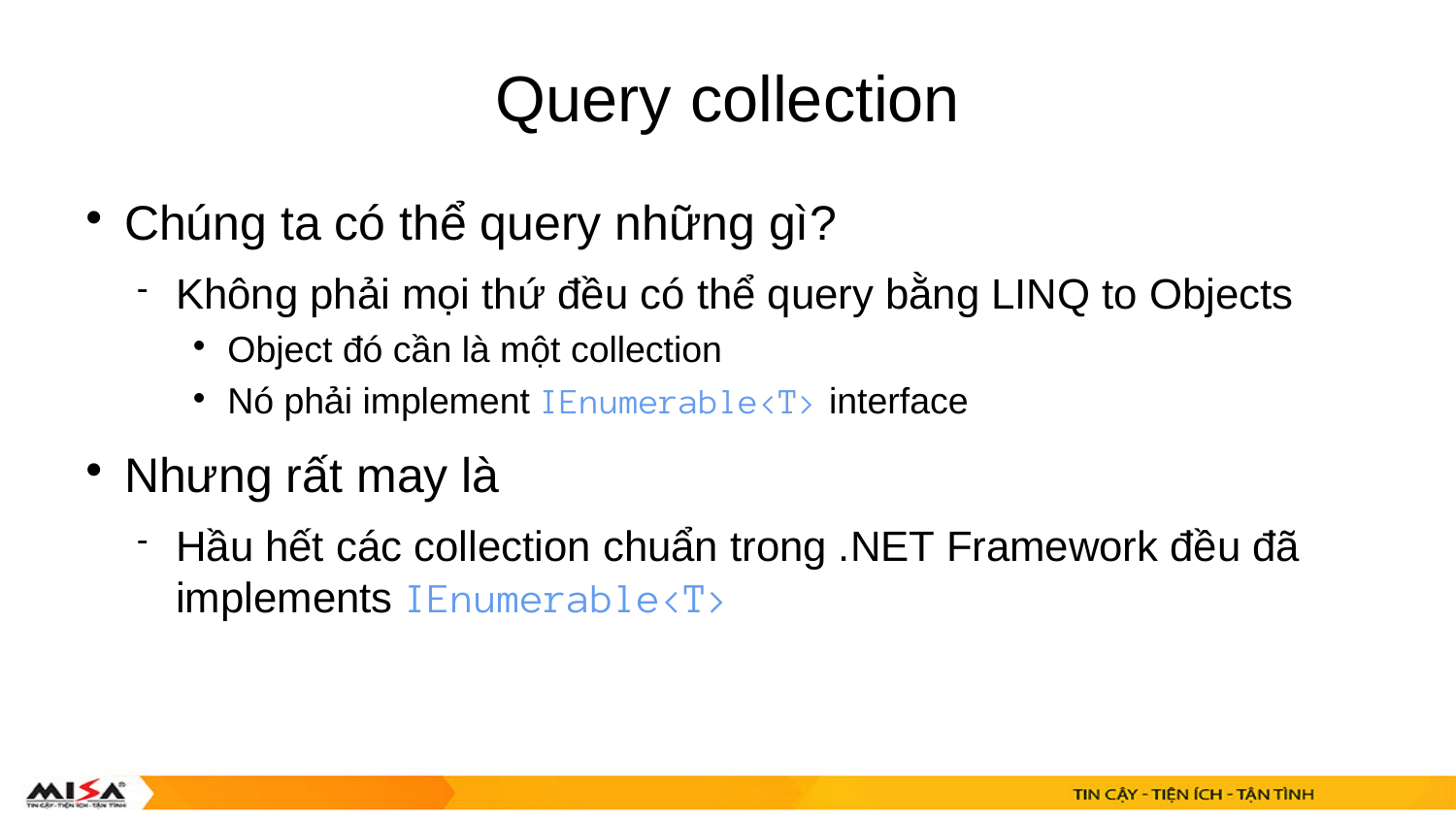

# Query collection
Chúng ta có thể query những gì?
Không phải mọi thứ đều có thể query bằng LINQ to Objects
Object đó cần là một collection
Nó phải implement IEnumerable<T> interface
Nhưng rất may là
Hầu hết các collection chuẩn trong .NET Framework đều đã implements IEnumerable<T>